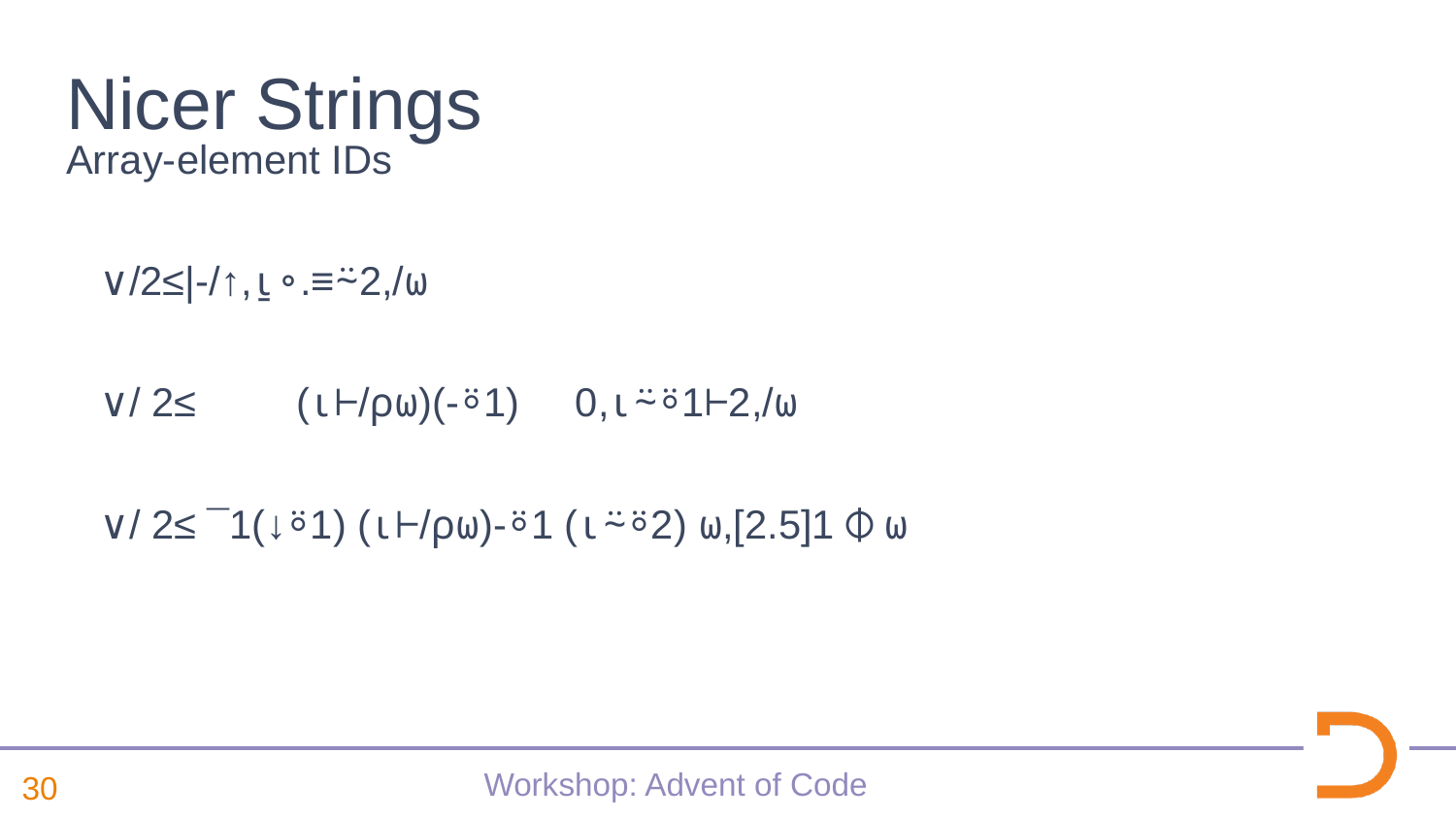

# Nicer Strings
Array-element IDs

   ∨/2≤|-/↑,⍸∘.≡⍨2,/⍵

   ∨/ 2≤         (⍳⊢/⍴⍵)(-⍤1)     0,⍳⍨⍤1⊢2,/⍵

   ∨/ 2≤ ¯1(↓⍤1) (⍳⊢/⍴⍵)-⍤1 (⍳⍨⍤2) ⍵,[2.5]1⌽⍵